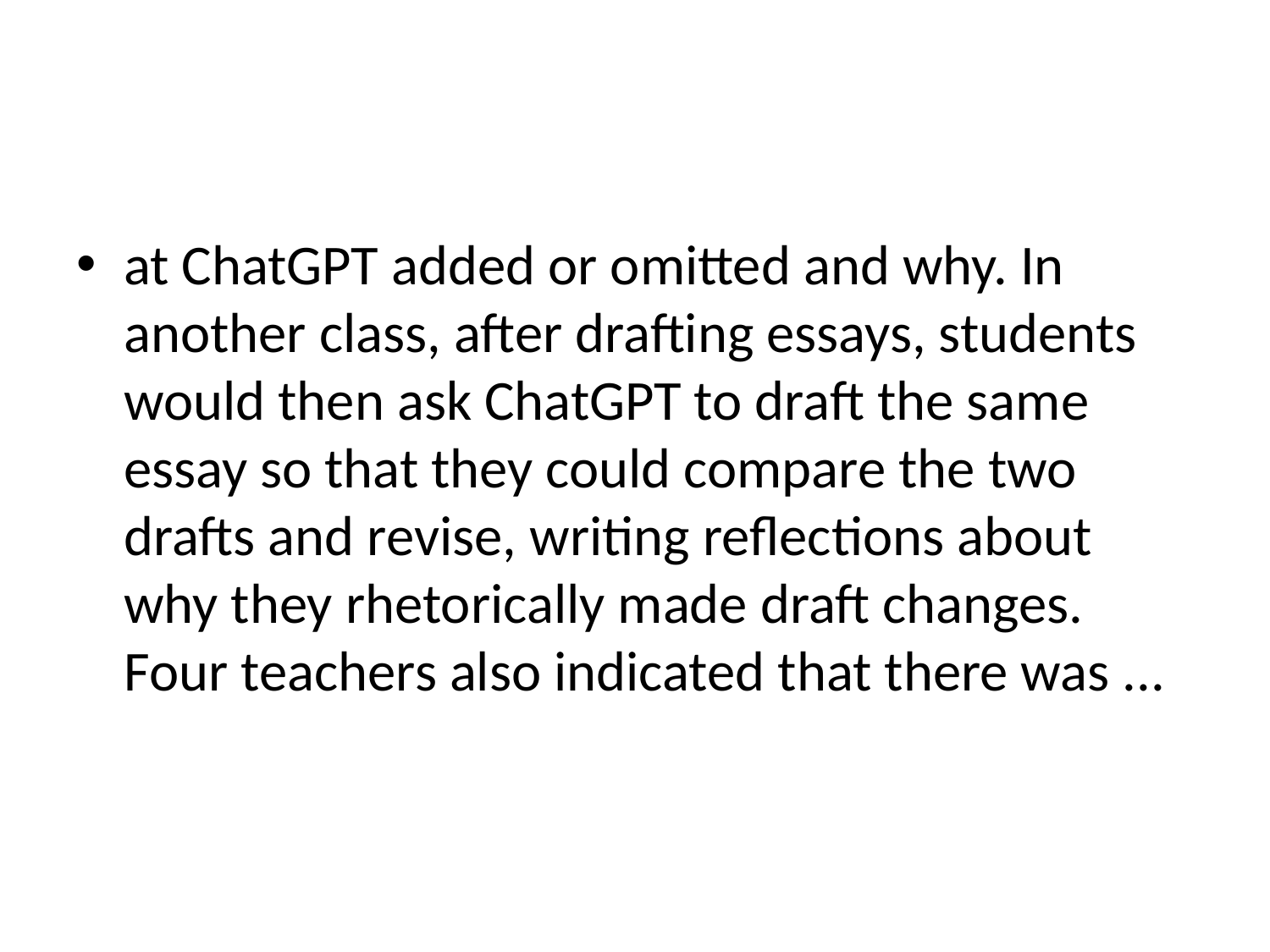

#
at ChatGPT added or omitted and why. In another class, after drafting essays, students would then ask ChatGPT to draft the same essay so that they could compare the two drafts and revise, writing reflections about why they rhetorically made draft changes. Four teachers also indicated that there was ...